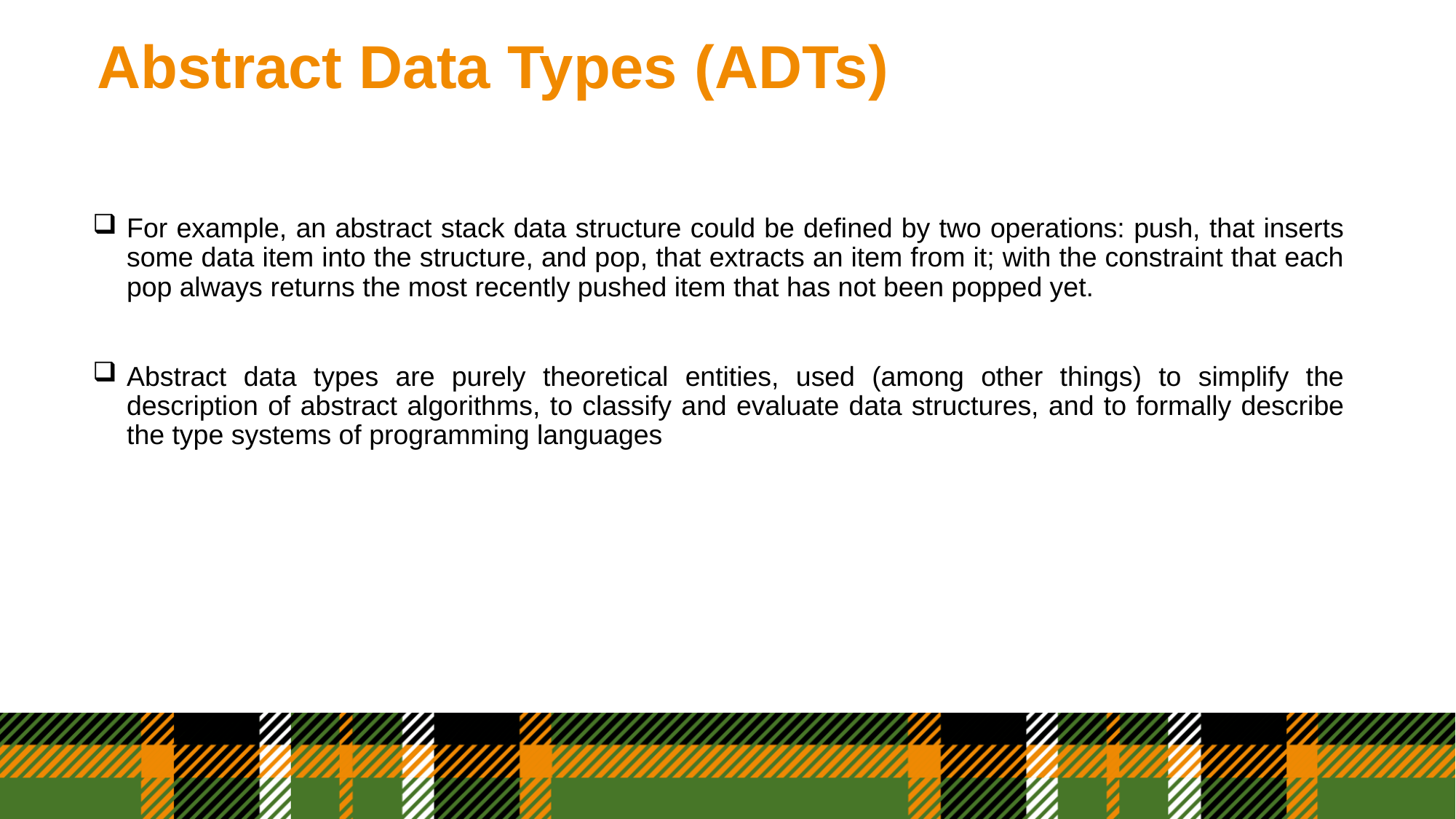

# Abstract Data Types (ADTs)
For example, an abstract stack data structure could be defined by two operations: push, that inserts some data item into the structure, and pop, that extracts an item from it; with the constraint that each pop always returns the most recently pushed item that has not been popped yet.

Abstract data types are purely theoretical entities, used (among other things) to simplify the description of abstract algorithms, to classify and evaluate data structures, and to formally describe the type systems of programming languages